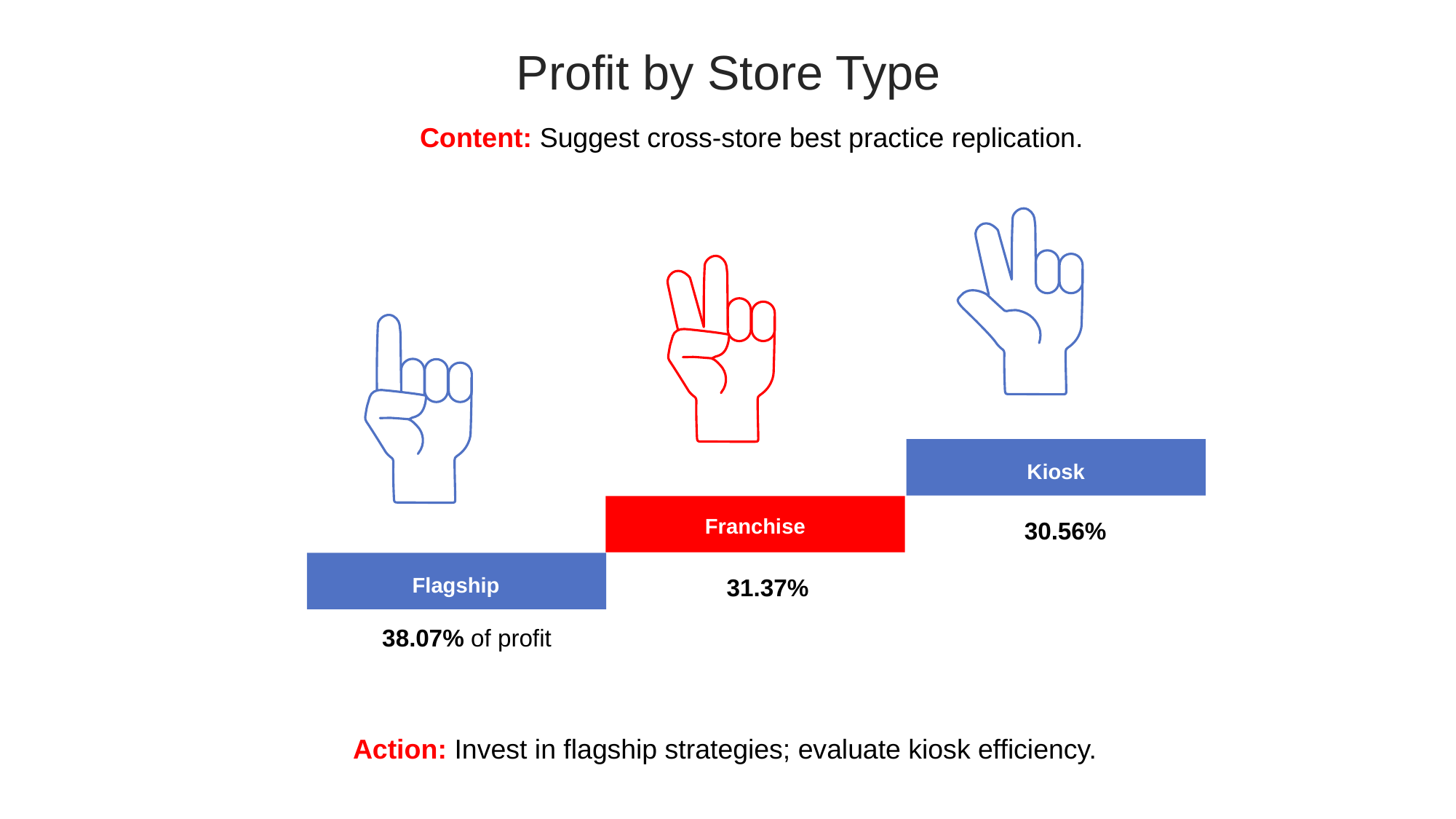

Profit by Store Type
Content: Suggest cross-store best practice replication.

Kiosk

Franchise
30.56%

Flagship
31.37%
38.07% of profit
Action: Invest in flagship strategies; evaluate kiosk efficiency.